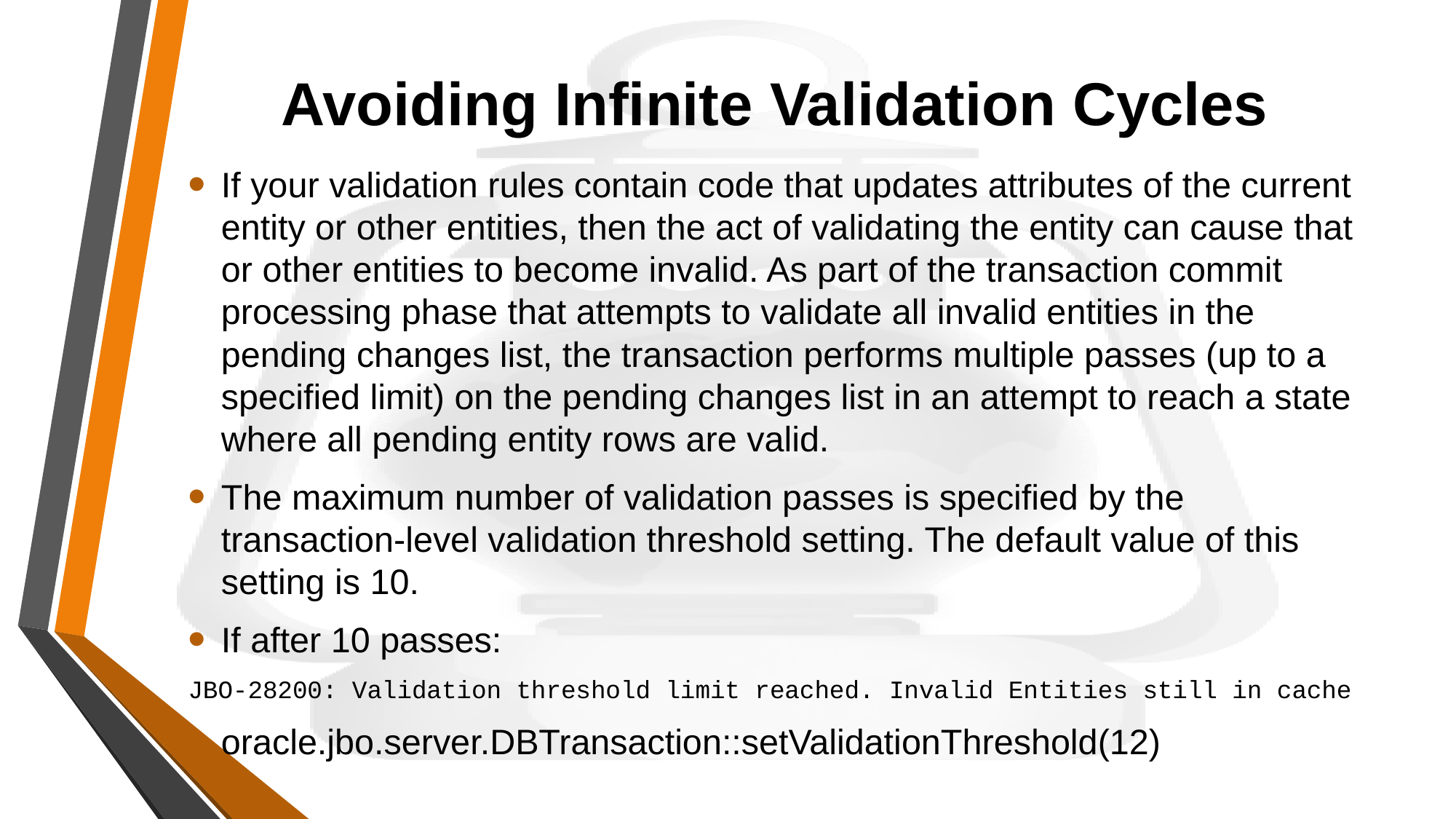

# Avoiding Infinite Validation Cycles
If your validation rules contain code that updates attributes of the current entity or other entities, then the act of validating the entity can cause that or other entities to become invalid. As part of the transaction commit processing phase that attempts to validate all invalid entities in the pending changes list, the transaction performs multiple passes (up to a specified limit) on the pending changes list in an attempt to reach a state where all pending entity rows are valid.
The maximum number of validation passes is specified by the transaction-level validation threshold setting. The default value of this setting is 10.
If after 10 passes:
JBO-28200: Validation threshold limit reached. Invalid Entities still in cache
oracle.jbo.server.DBTransaction::setValidationThreshold(12)